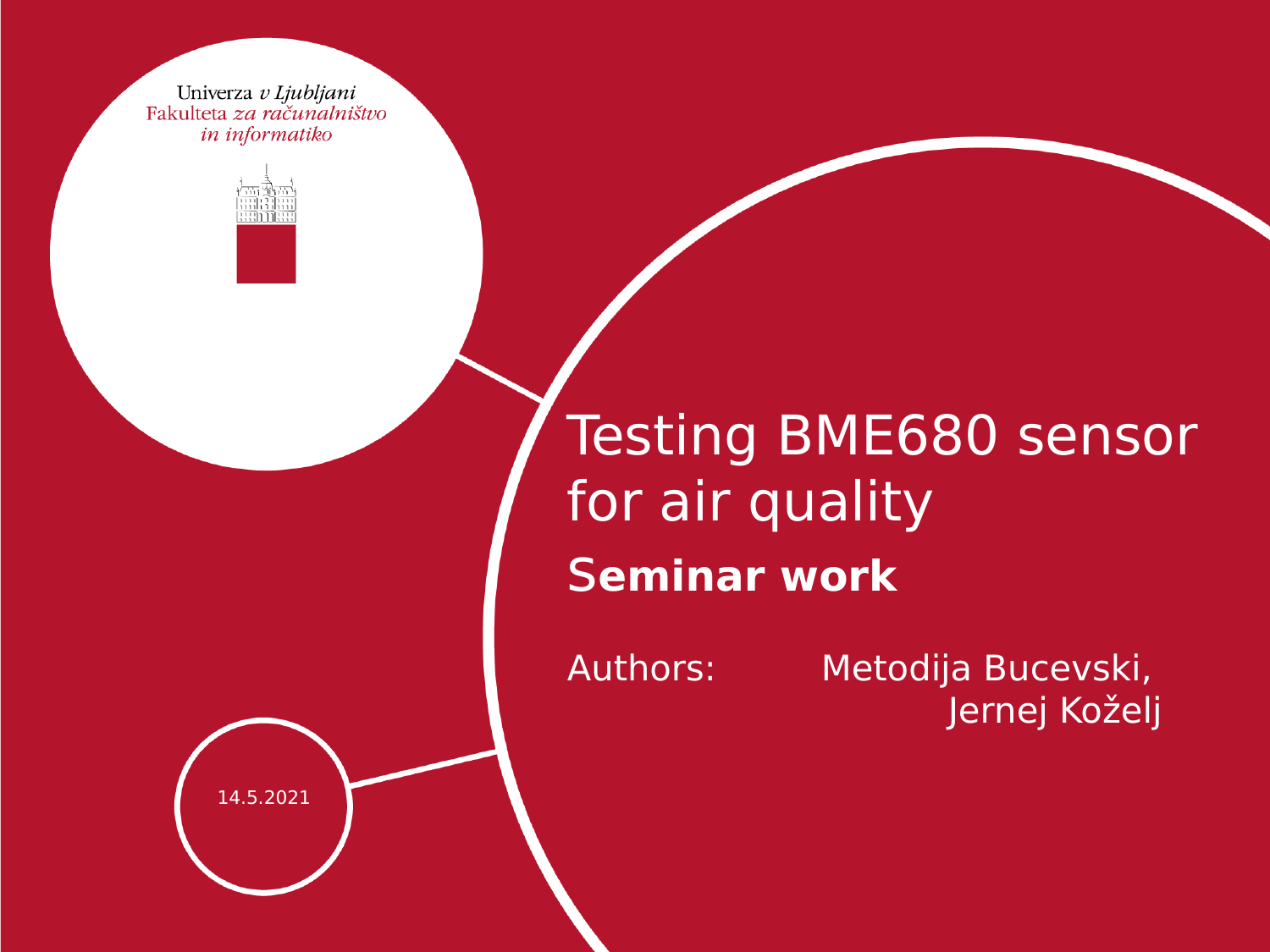

# Testing BME680 sensor for air quality seminar work Authors: 	Metodija Bucevski, Jernej Koželj

14.5.2021